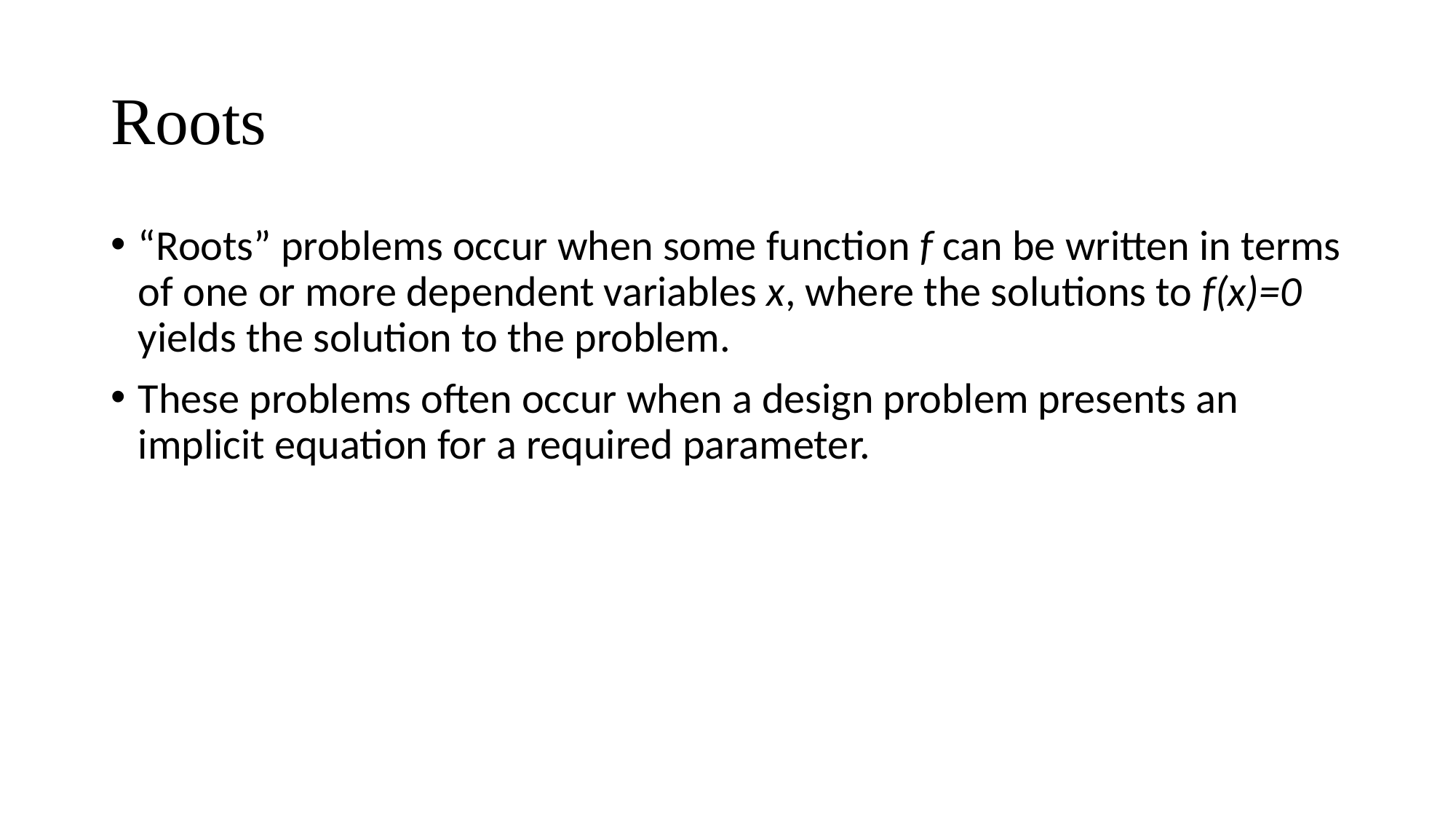

# Roots
“Roots” problems occur when some function f can be written in terms of one or more dependent variables x, where the solutions to f(x)=0 yields the solution to the problem.
These problems often occur when a design problem presents an implicit equation for a required parameter.